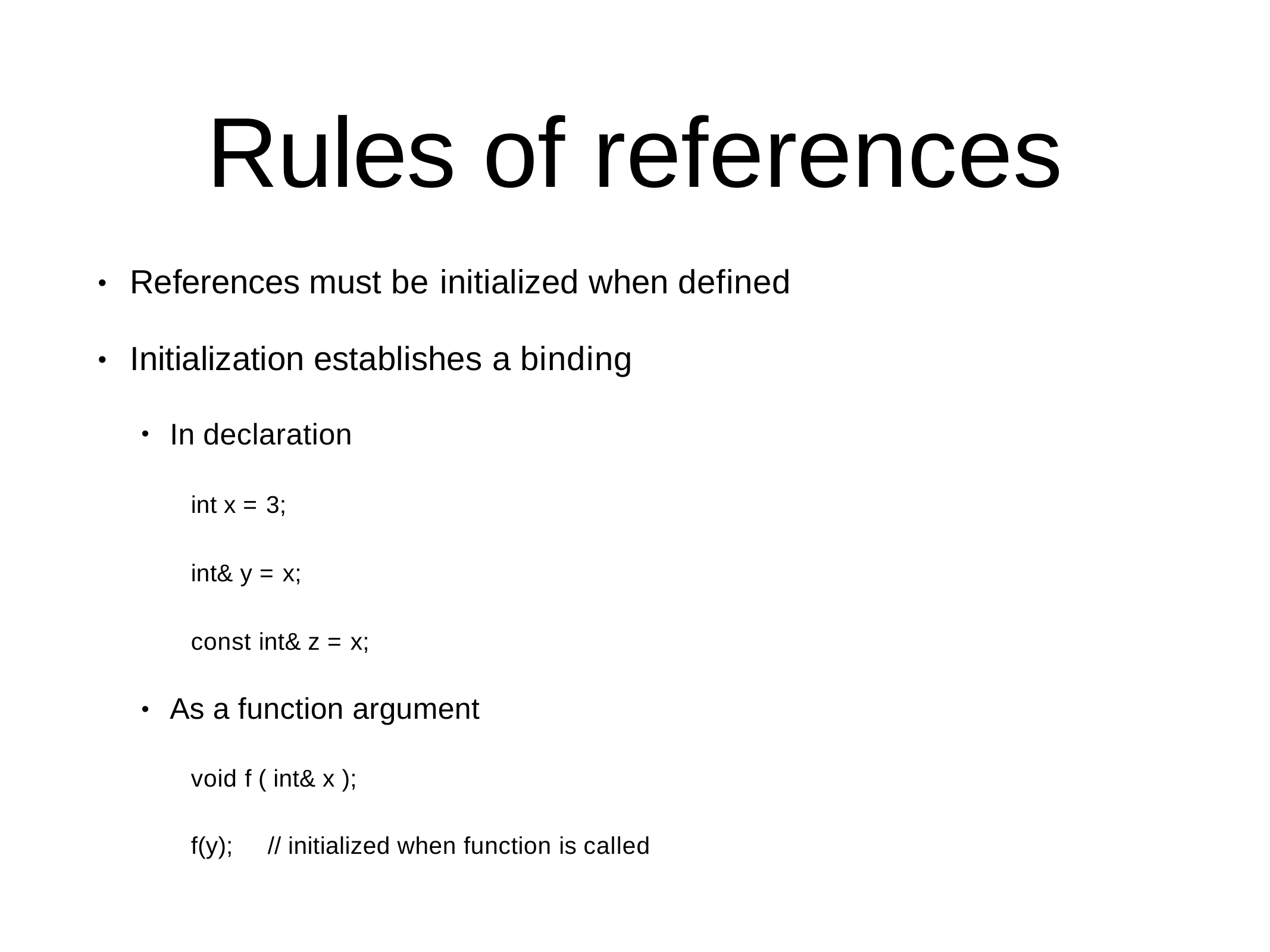

# Rules of references
References must be initialized when defined
•
Initialization establishes a binding
•
In declaration
•
int x = 3;

int& y = x;

const int& z = x;
As a function argument
•
void f ( int& x );
f(y);
// initialized when function is called